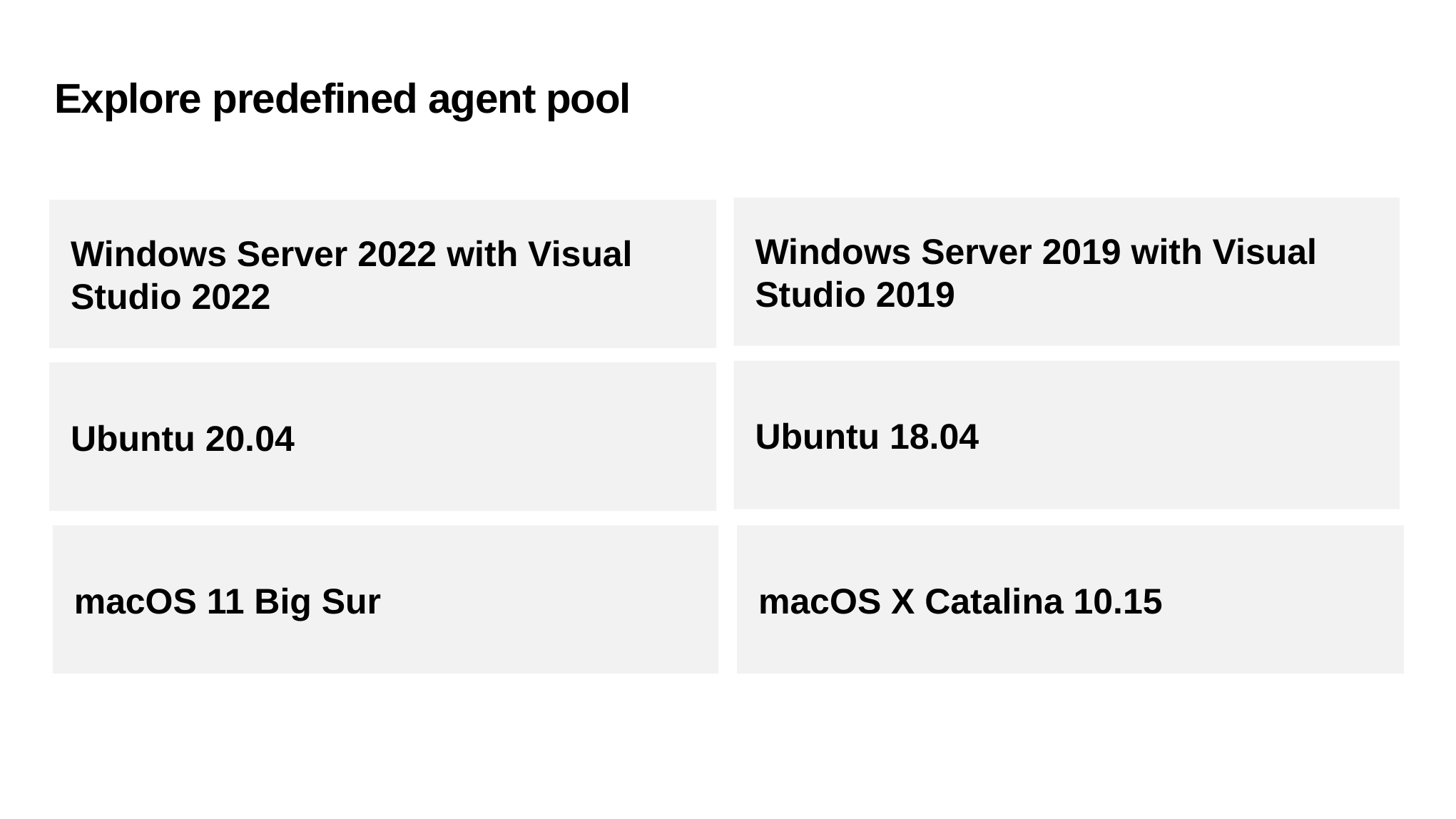

# Explore predefined agent pool
Windows Server 2019 with Visual Studio 2019
Windows Server 2022 with Visual Studio 2022
Ubuntu 18.04
Ubuntu 20.04
macOS 11 Big Sur
macOS X Catalina 10.15